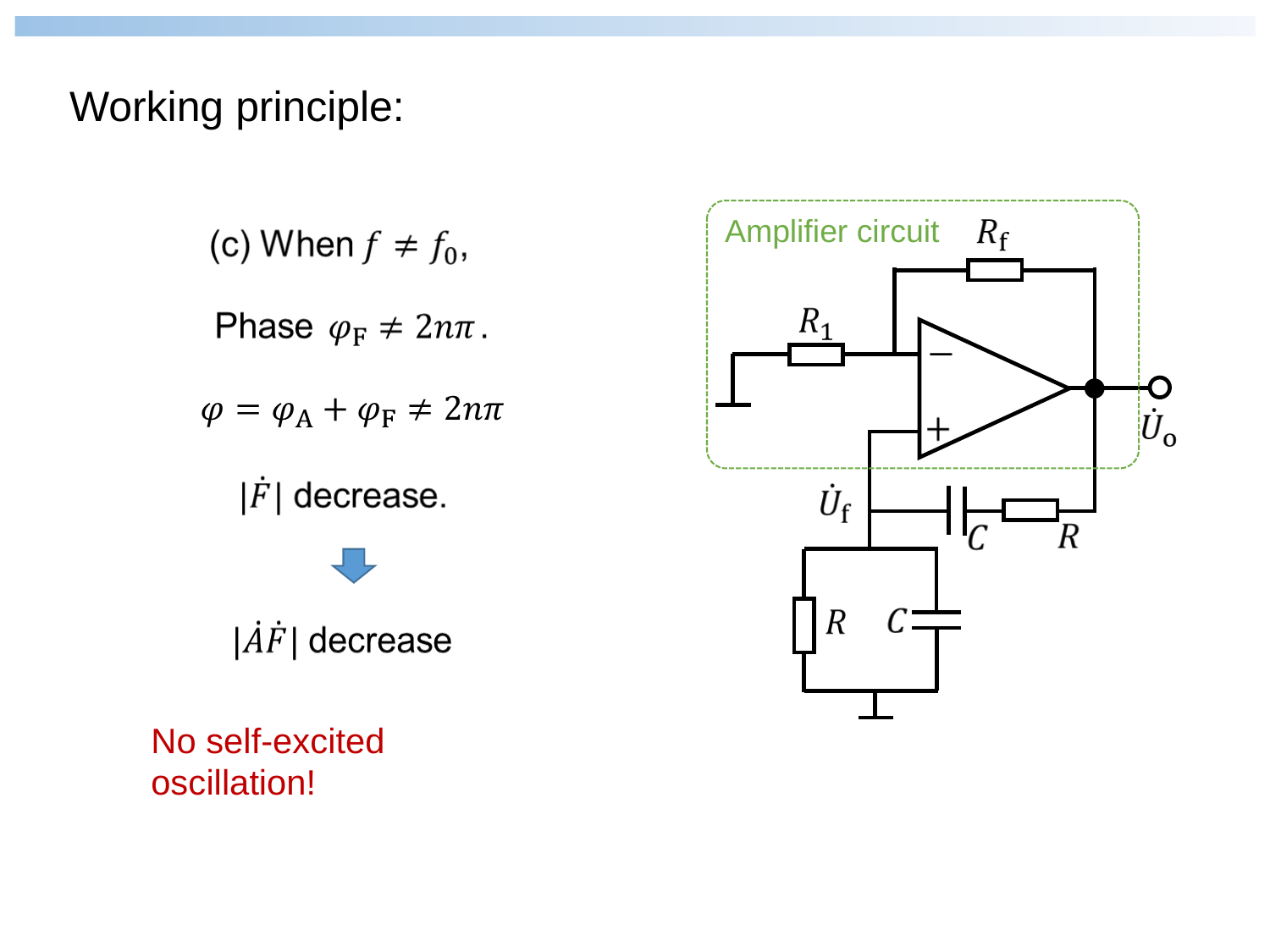

Working principle:

Amplifier circuit

No self-excited oscillation!